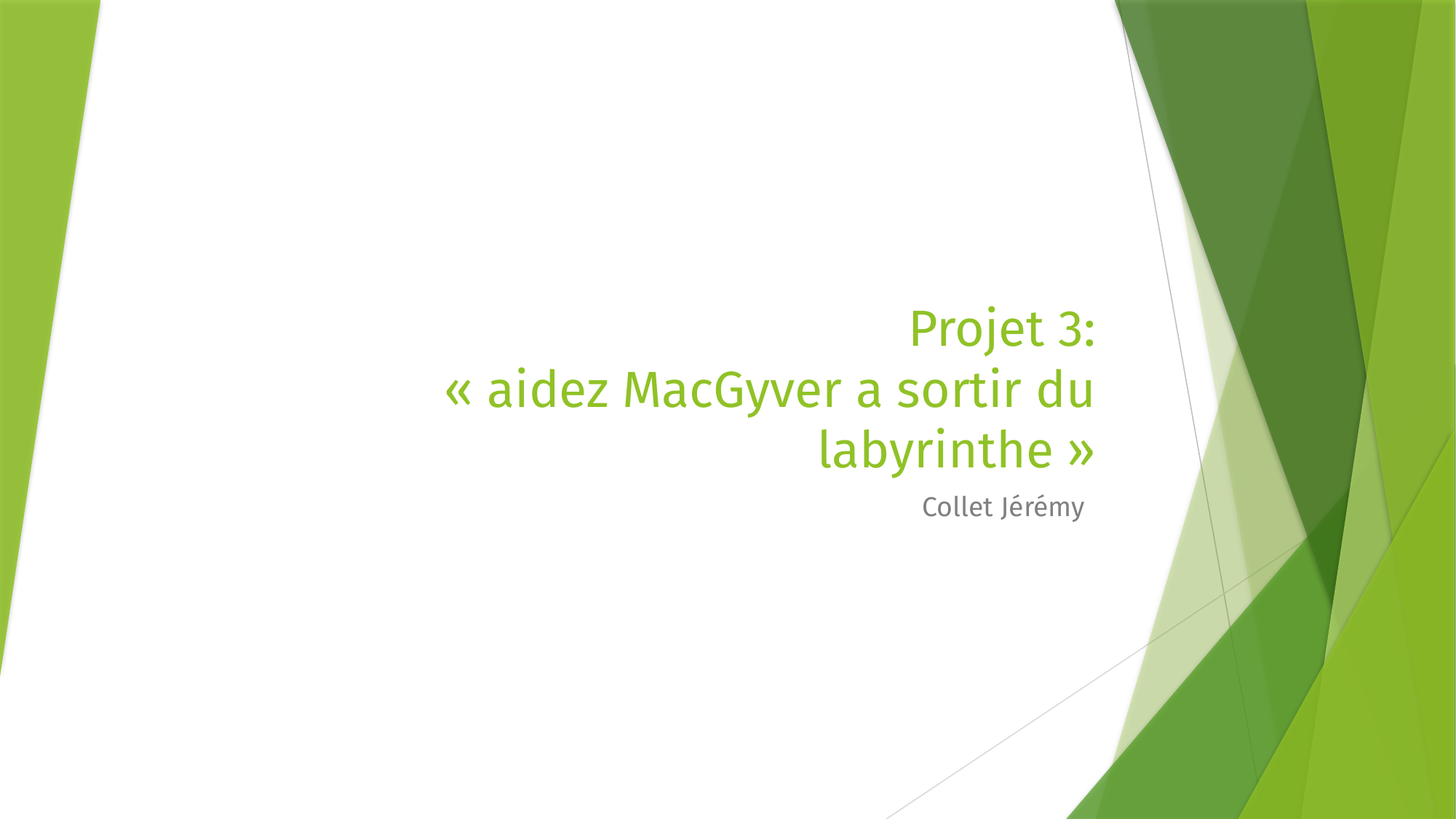

# Projet 3: « aidez MacGyver a sortir du labyrinthe »
Collet Jérémy